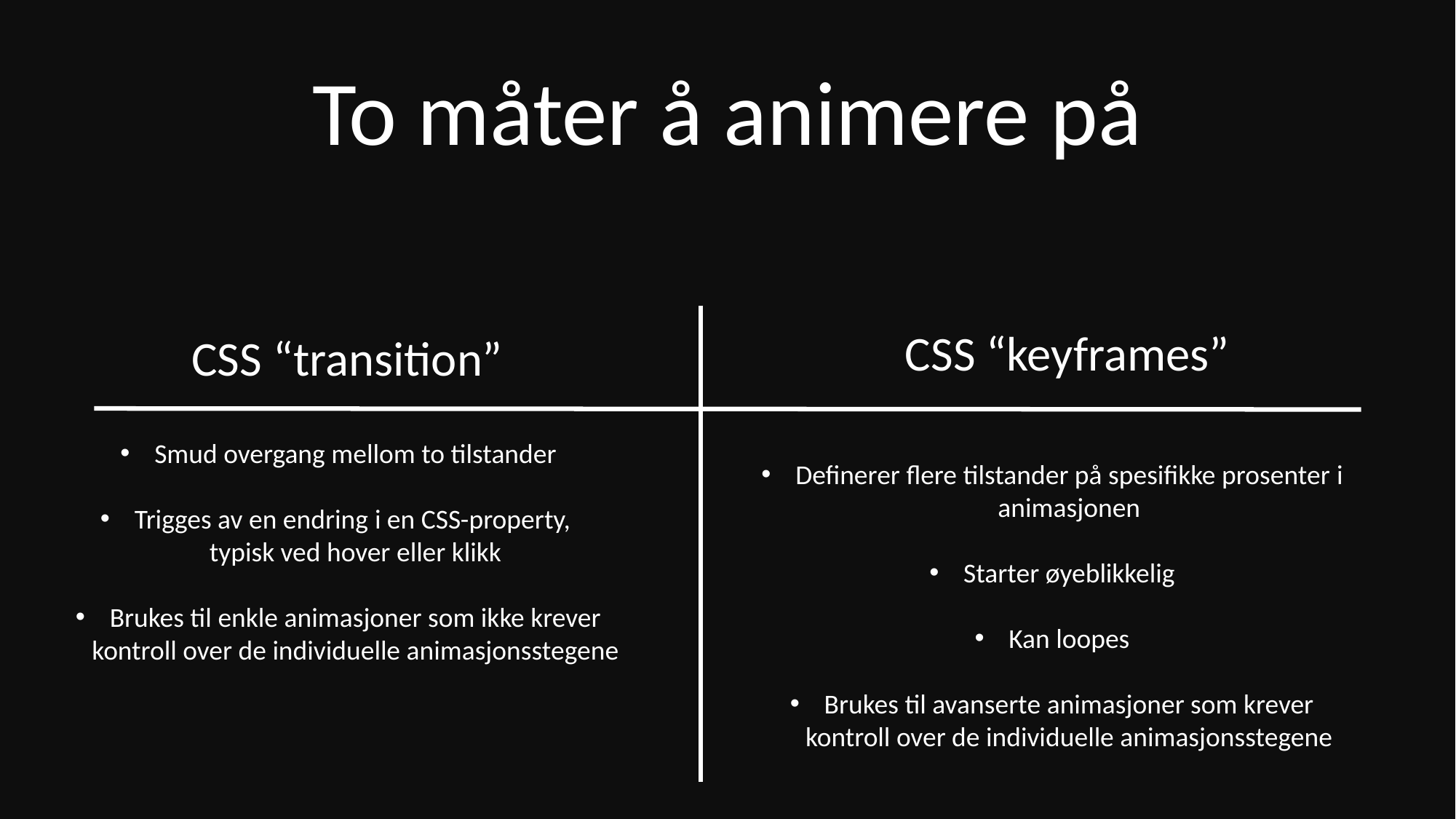

# To måter å animere på
CSS “keyframes”
CSS “transition”
Smud overgang mellom to tilstander
Trigges av en endring i en CSS-property,
typisk ved hover eller klikk
Brukes til enkle animasjoner som ikke krever kontroll over de individuelle animasjonsstegene
Definerer flere tilstander på spesifikke prosenter i animasjonen
Starter øyeblikkelig
Kan loopes
Brukes til avanserte animasjoner som krever kontroll over de individuelle animasjonsstegene